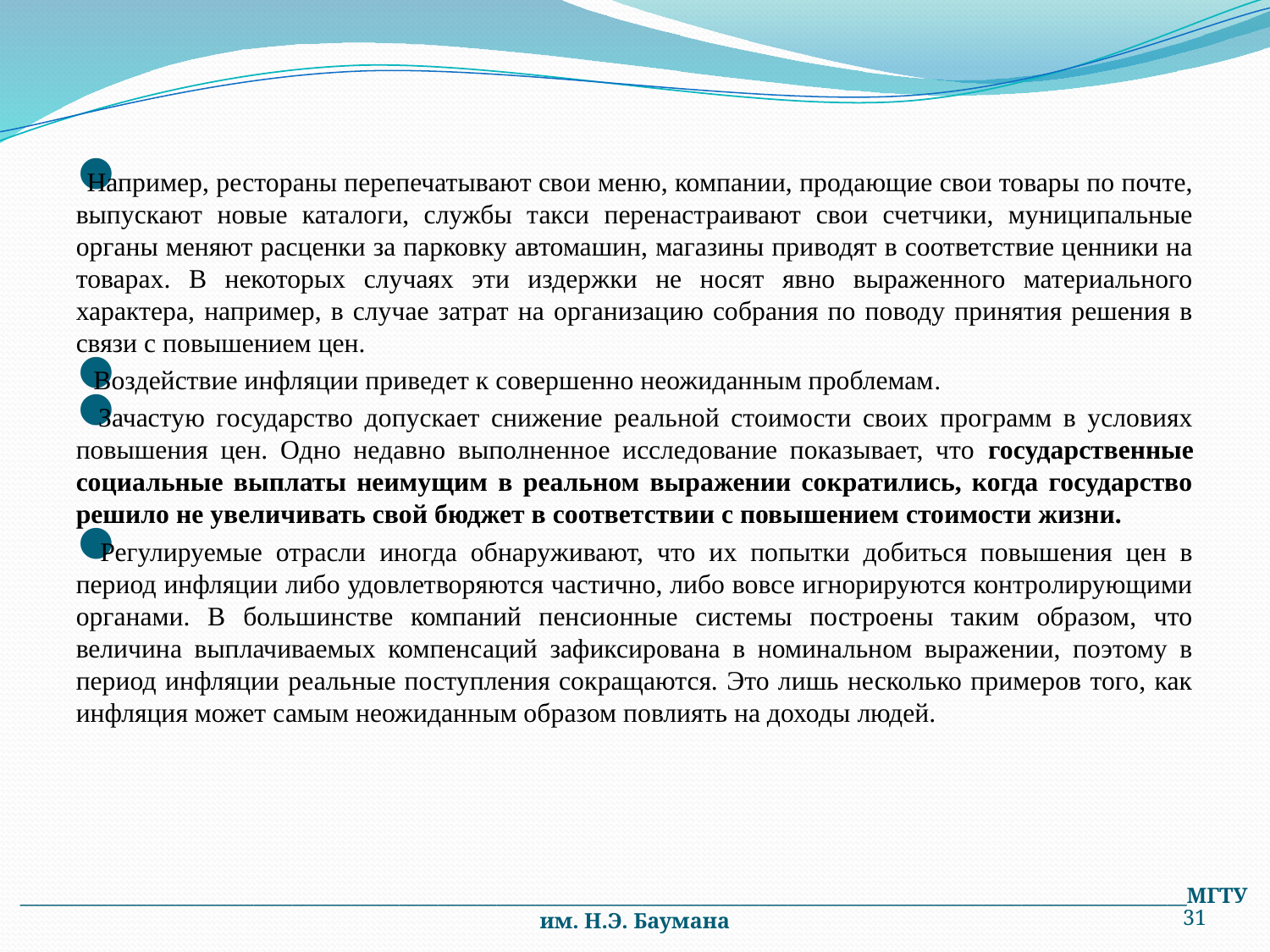

Например, рестораны перепечатывают свои меню, компании, продающие свои товары по почте, выпускают новые каталоги, службы такси перенастраивают свои счетчики, муниципальные органы меняют расценки за парковку автомашин, магазины приводят в соответствие ценники на товарах. В некоторых случаях эти издержки не носят явно выраженного материального характера, например, в случае затрат на организацию собрания по поводу принятия решения в связи с повышением цен.
 Воздействие инфляции приведет к совершенно неожиданным проблемам.
 Зачастую государство допускает снижение реальной стоимости своих программ в условиях повышения цен. Одно недавно выполненное исследование показывает, что государственные социальные выплаты неимущим в реальном выражении сократились, когда государство решило не увеличивать свой бюджет в соответствии с повышением стоимости жизни.
 Регулируемые отрасли иногда обнаруживают, что их попытки добиться повышения цен в период инфляции либо удовлетворяются частично, либо вовсе игнорируются контролирующими органами. В большинстве компаний пенсионные системы построены таким образом, что величина выплачиваемых компенсаций зафиксирована в номинальном выражении, поэтому в период инфляции реальные поступления сокращаются. Это лишь несколько примеров того, как инфляция может самым неожиданным образом повлиять на доходы людей.

________________________________________________________________________________________________________________________МГТУ им. Н.Э. Баумана
31